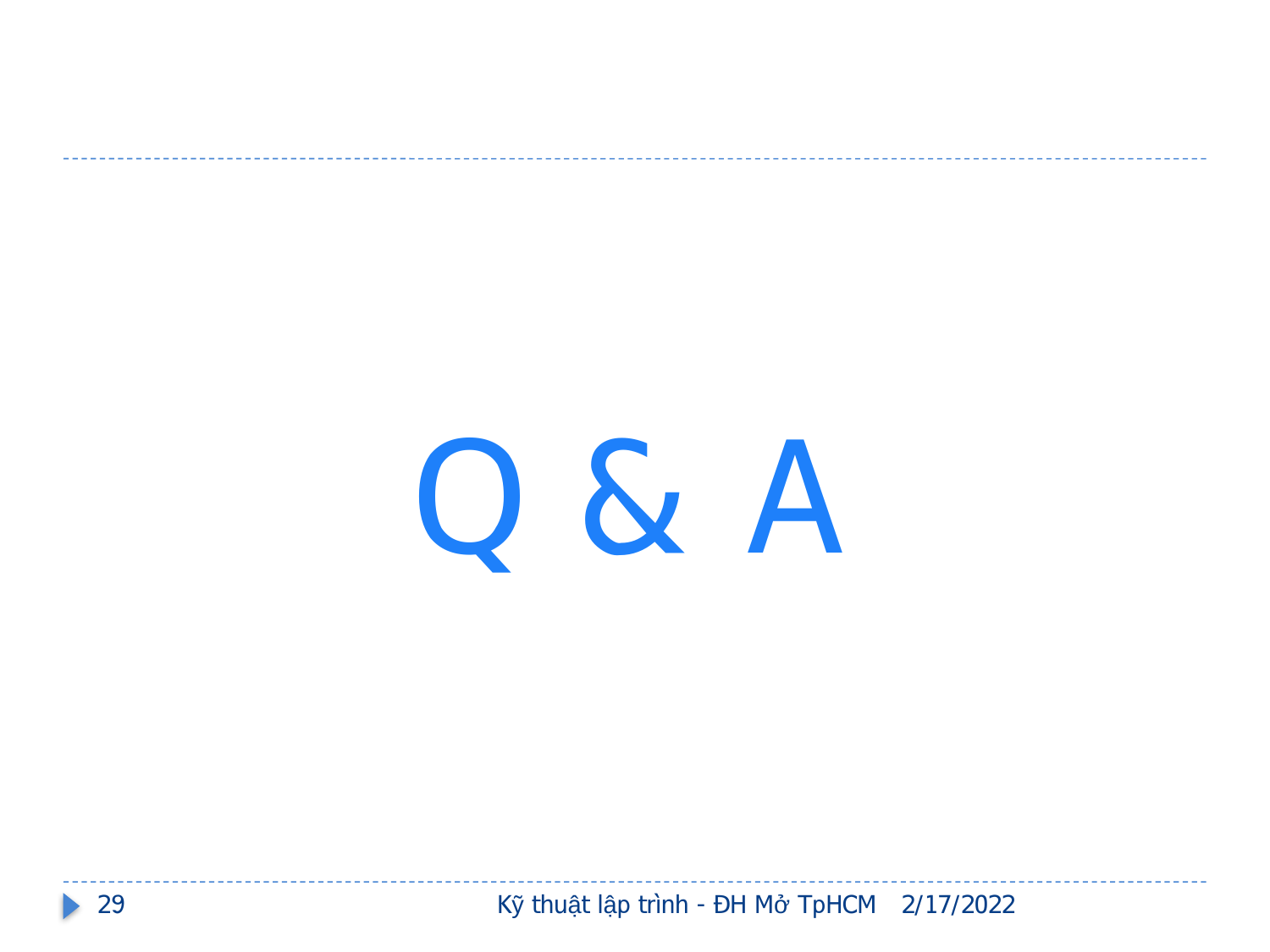

Q & A
29
Kỹ thuật lập trình - ĐH Mở TpHCM
2/17/2022